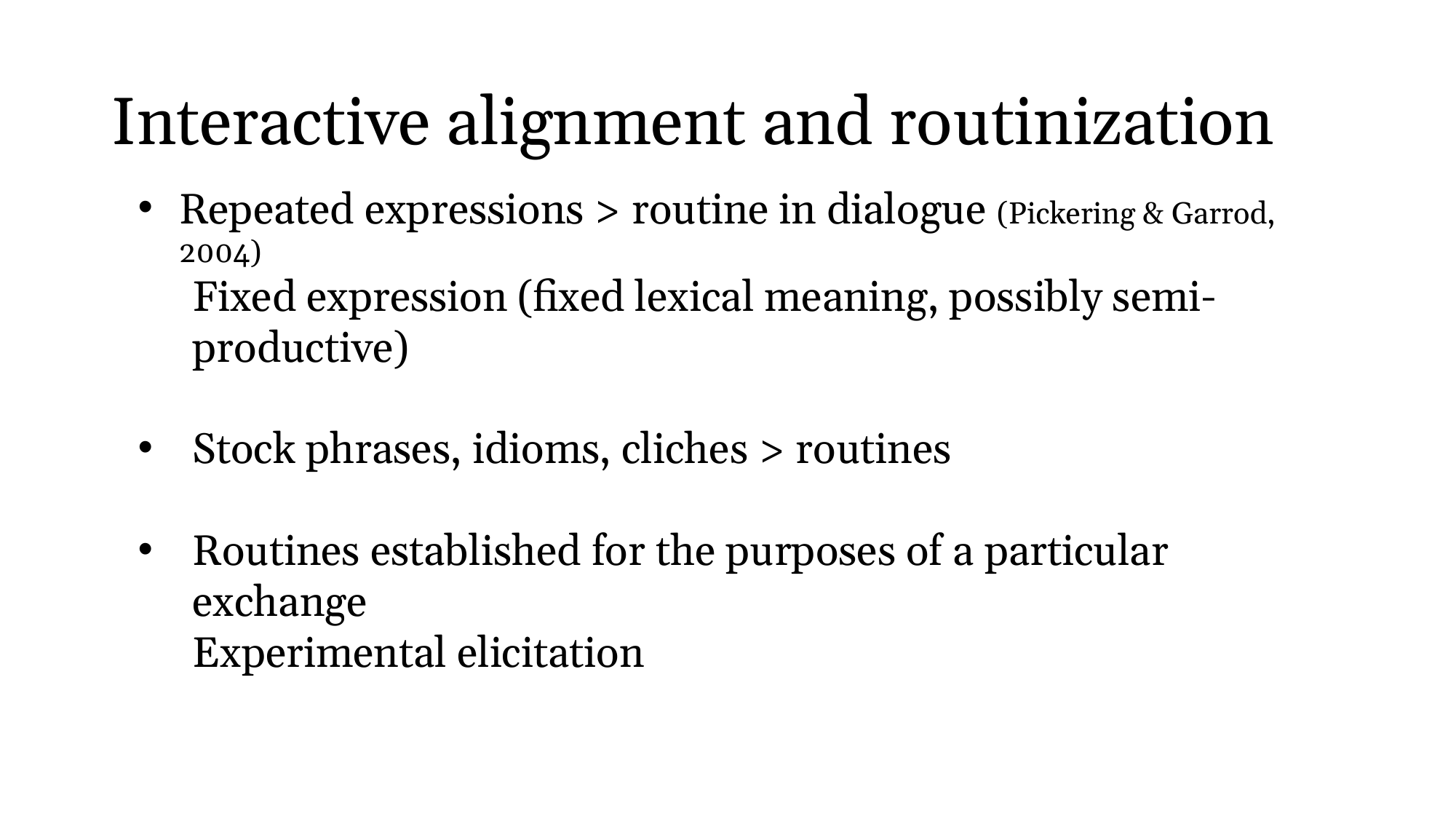

# Interactive alignment and routinization
Repeated expressions > routine in dialogue (Pickering & Garrod, 2004)
Fixed expression (fixed lexical meaning, possibly semi-productive)

Stock phrases, idioms, cliches > routines

Routines established for the purposes of a particular exchange
Experimental elicitation